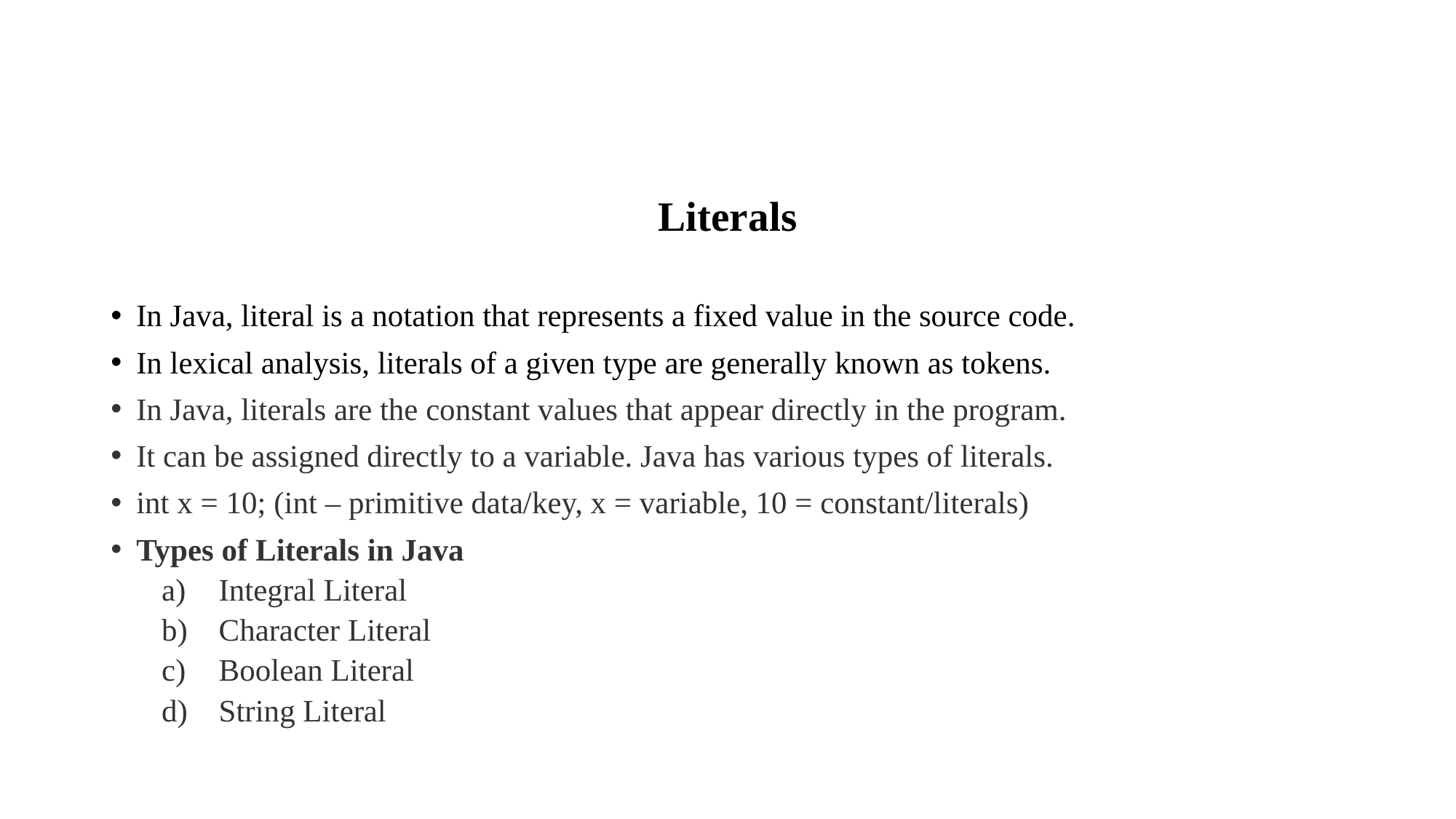

Literals

In Java, literal is a notation that represents a fixed value in the source code.
In lexical analysis, literals of a given type are generally known as tokens.
In Java, literals are the constant values that appear directly in the program.
It can be assigned directly to a variable. Java has various types of literals.
int x = 10; (int – primitive data/key, x = variable, 10 = constant/literals)
Types of Literals in Java
Integral Literal
Character Literal
Boolean Literal
String Literal